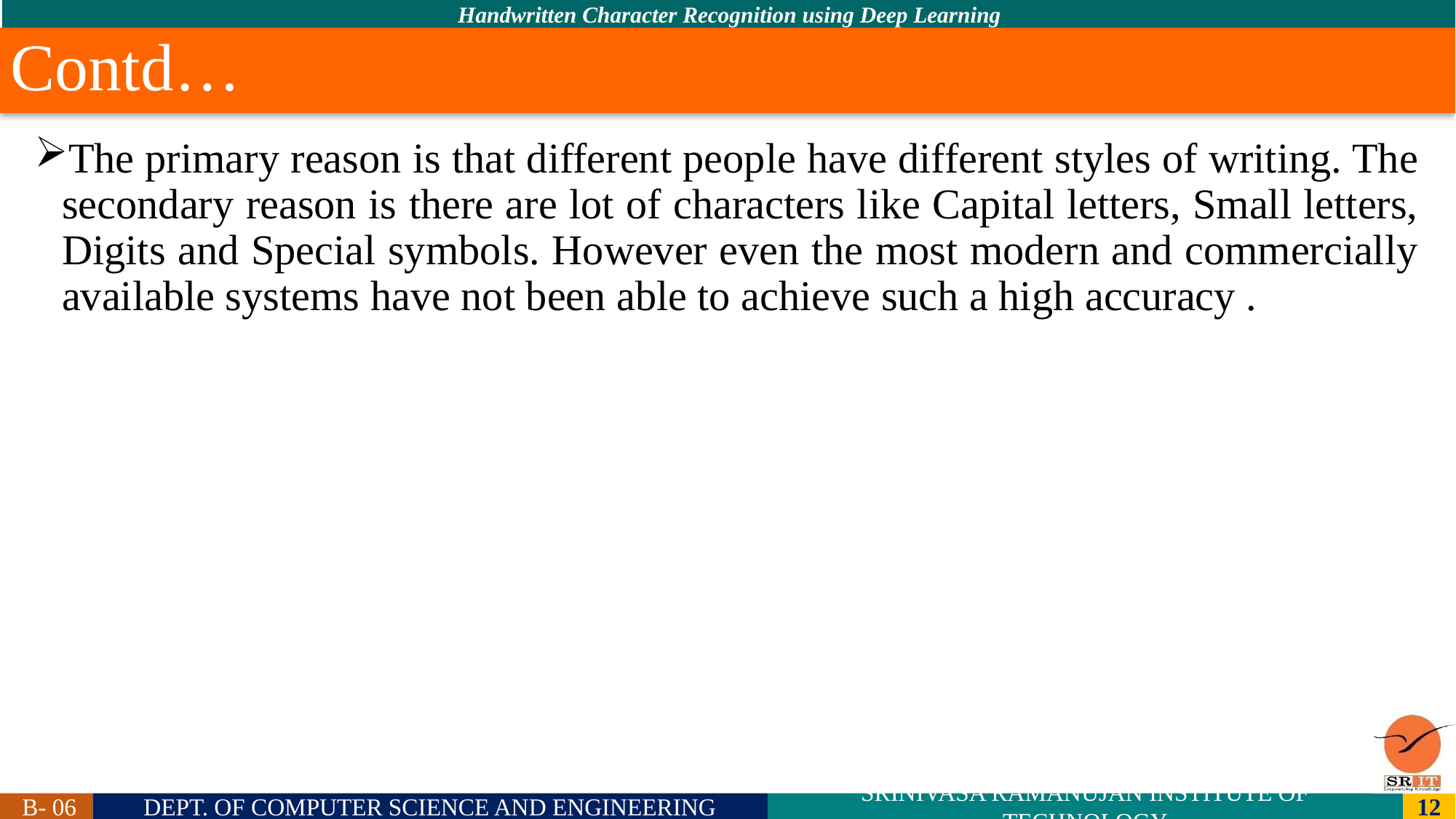

# Contd…
The primary reason is that different people have different styles of writing. The secondary reason is there are lot of characters like Capital letters, Small letters, Digits and Special symbols. However even the most modern and commercially available systems have not been able to achieve such a high accuracy .